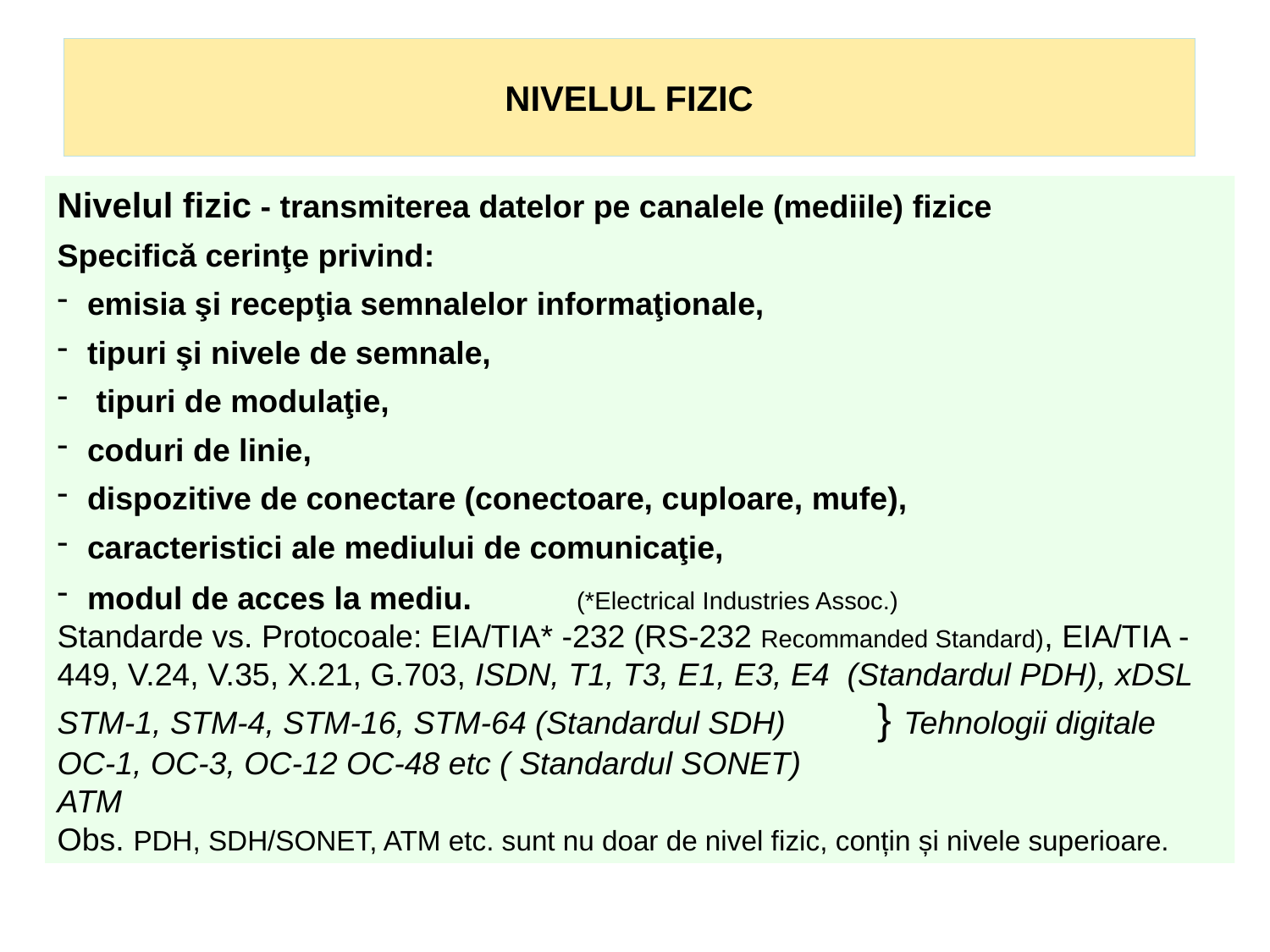

# NIVELUL FIZIC
Nivelul fizic - transmiterea datelor pe canalele (mediile) fizice
Specifică cerinţe privind:
emisia şi recepţia semnalelor informaţionale,
tipuri şi nivele de semnale,
 tipuri de modulaţie,
coduri de linie,
dispozitive de conectare (conectoare, cuploare, mufe),
caracteristici ale mediului de comunicaţie,
modul de acces la mediu.            (*Electrical Industries Assoc.)
Standarde vs. Protocoale: EIA/TIA* -232 (RS-232 Recommanded Standard), EIA/TIA -449, V.24, V.35, X.21, G.703, ISDN, T1, T3, E1, E3, E4  (Standardul PDH), xDSL
STM-1, STM-4, STM-16, STM-64 (Standardul SDH)        } Tehnologii digitale
OC-1, OC-3, OC-12 OC-48 etc ( Standardul SONET)
ATM
Obs. PDH, SDH/SONET, ATM etc. sunt nu doar de nivel fizic, conțin și nivele superioare.